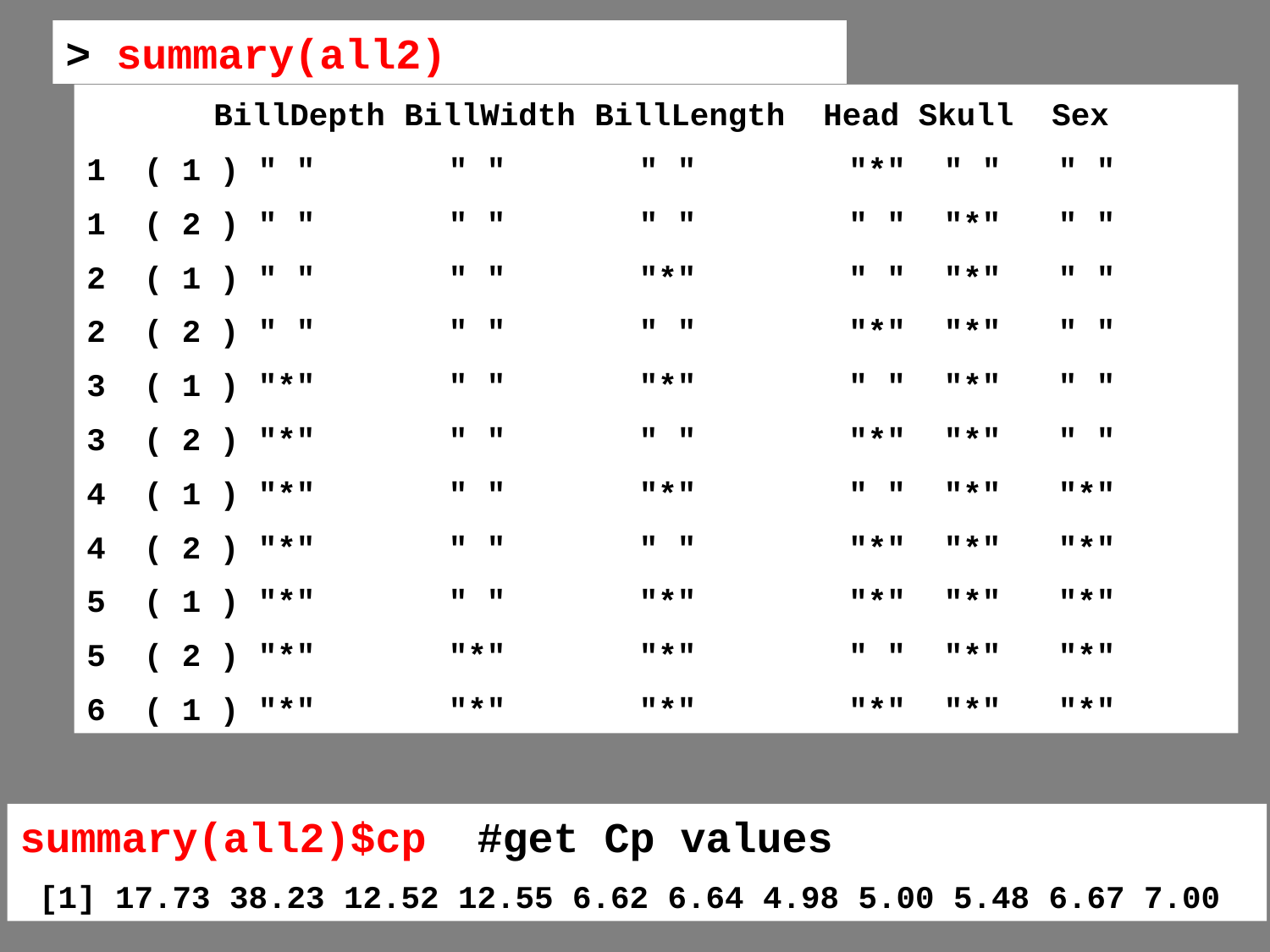

> summary(all2)
 	BillDepth BillWidth BillLength  Head Skull  Sex
1  ( 1 ) " "       " "       " "        "*"  " "   " "
1  ( 2 ) " "       " "       " "        " "  "*"   " "
2  ( 1 ) " "       " "       "*"        " "  "*"   " "
2  ( 2 ) " "       " "       " "        "*"  "*"   " "
3  ( 1 ) "*"       " "       "*"        " "  "*"   " "
3  ( 2 ) "*"       " "       " "        "*"  "*"   " "
4  ( 1 ) "*"       " "       "*"        " "  "*"   "*"
4  ( 2 ) "*"       " "       " "        "*"  "*"   "*"
5  ( 1 ) "*"       " "       "*"        "*"  "*"   "*"
5  ( 2 ) "*"       "*"       "*"        " "  "*"   "*"
6  ( 1 ) "*"       "*"       "*"        "*"  "*"   "*"
summary(all2)$cp  #get Cp values
 [1] 17.73 38.23 12.52 12.55 6.62 6.64 4.98 5.00 5.48 6.67 7.00